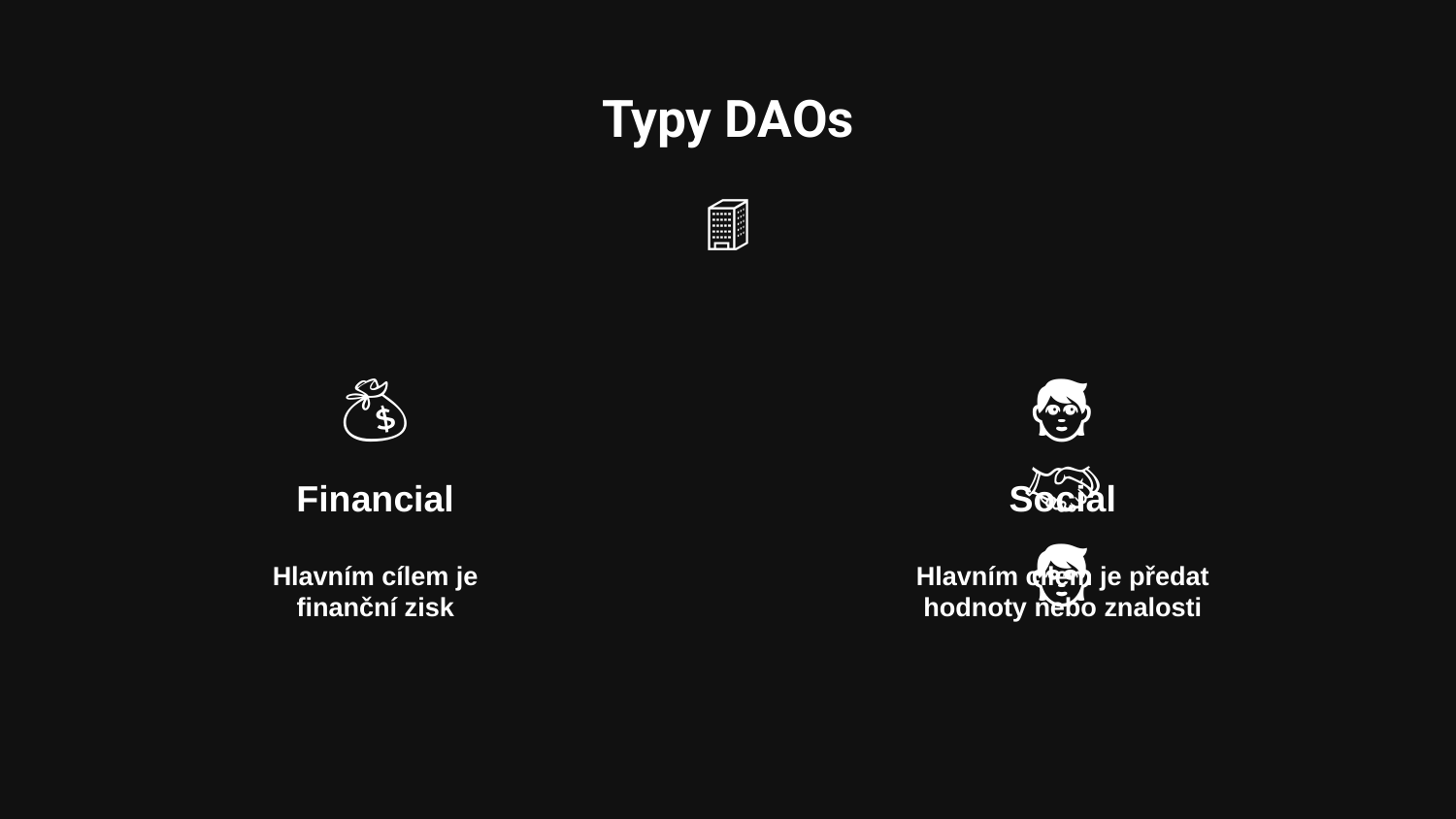

# Typy DAOs
🏢
💰
🧑‍🤝‍🧑
Financial
Hlavním cílem je finanční zisk
Social
Hlavním cílem je předat hodnoty nebo znalosti